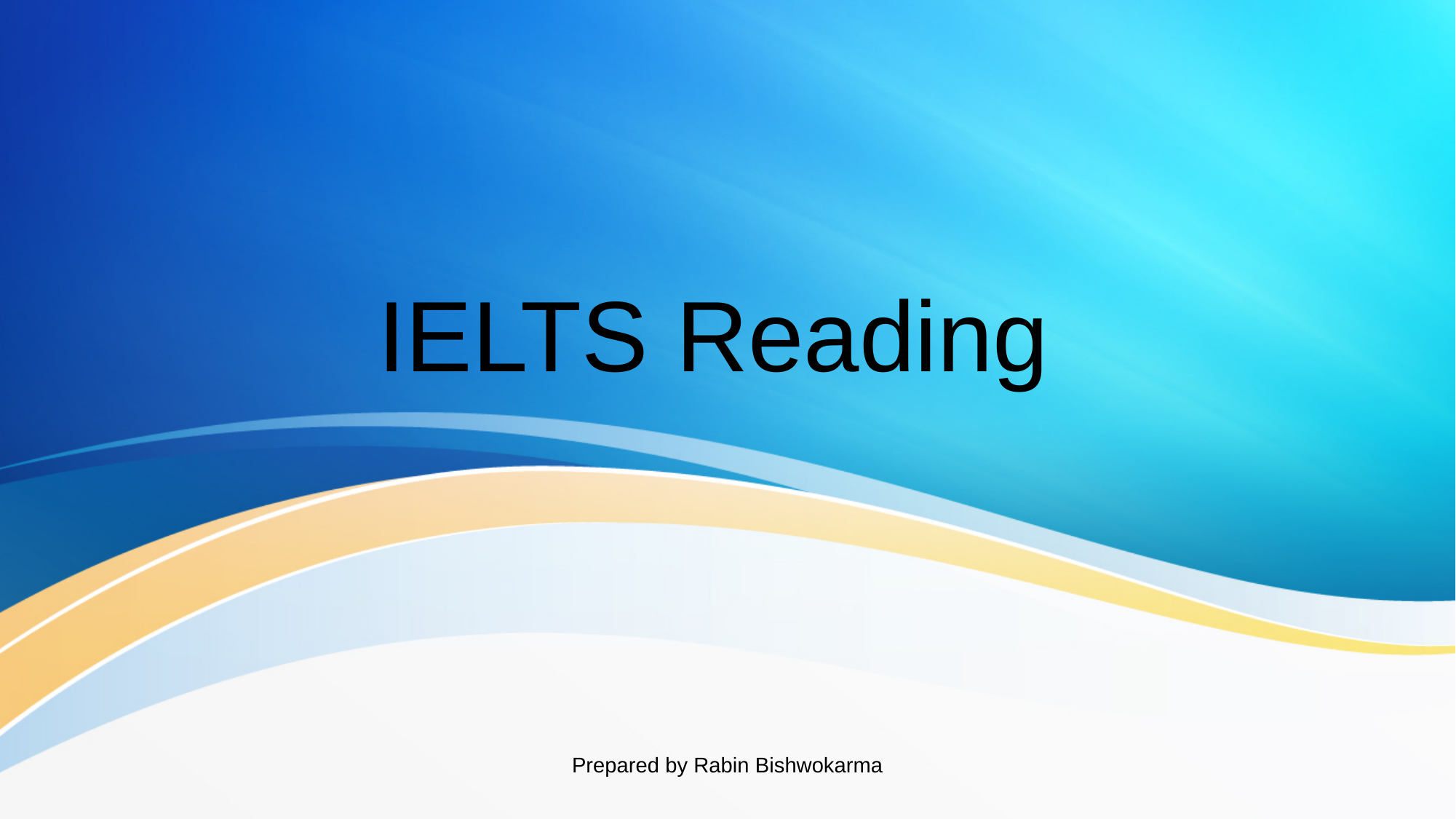

# IELTS Reading

Prepared by Rabin Bishwokarma
3